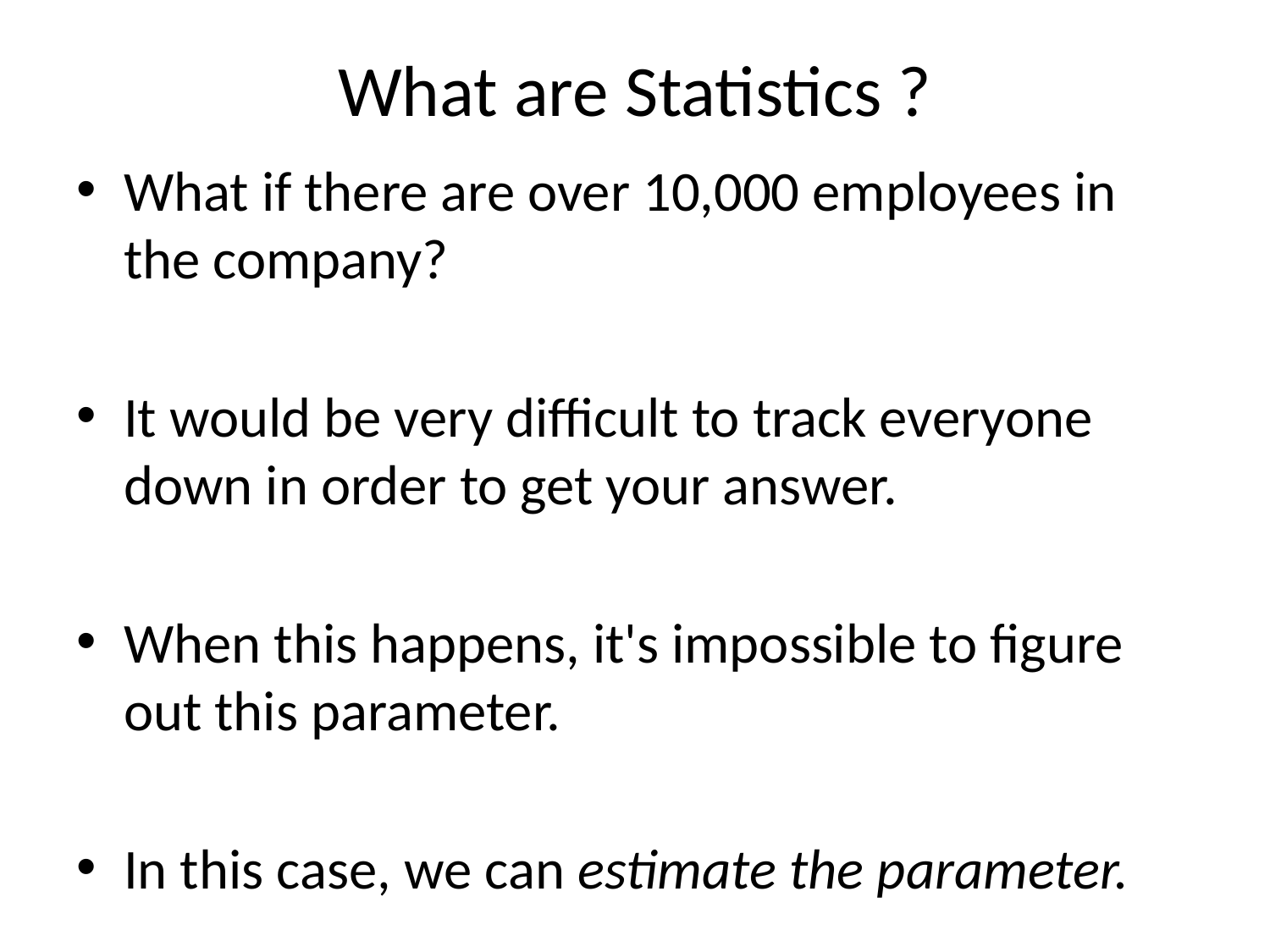

# What are Statistics ?
What if there are over 10,000 employees in the company?

It would be very difficult to track everyone down in order to get your answer.

When this happens, it's impossible to figure out this parameter.

In this case, we can estimate the parameter.